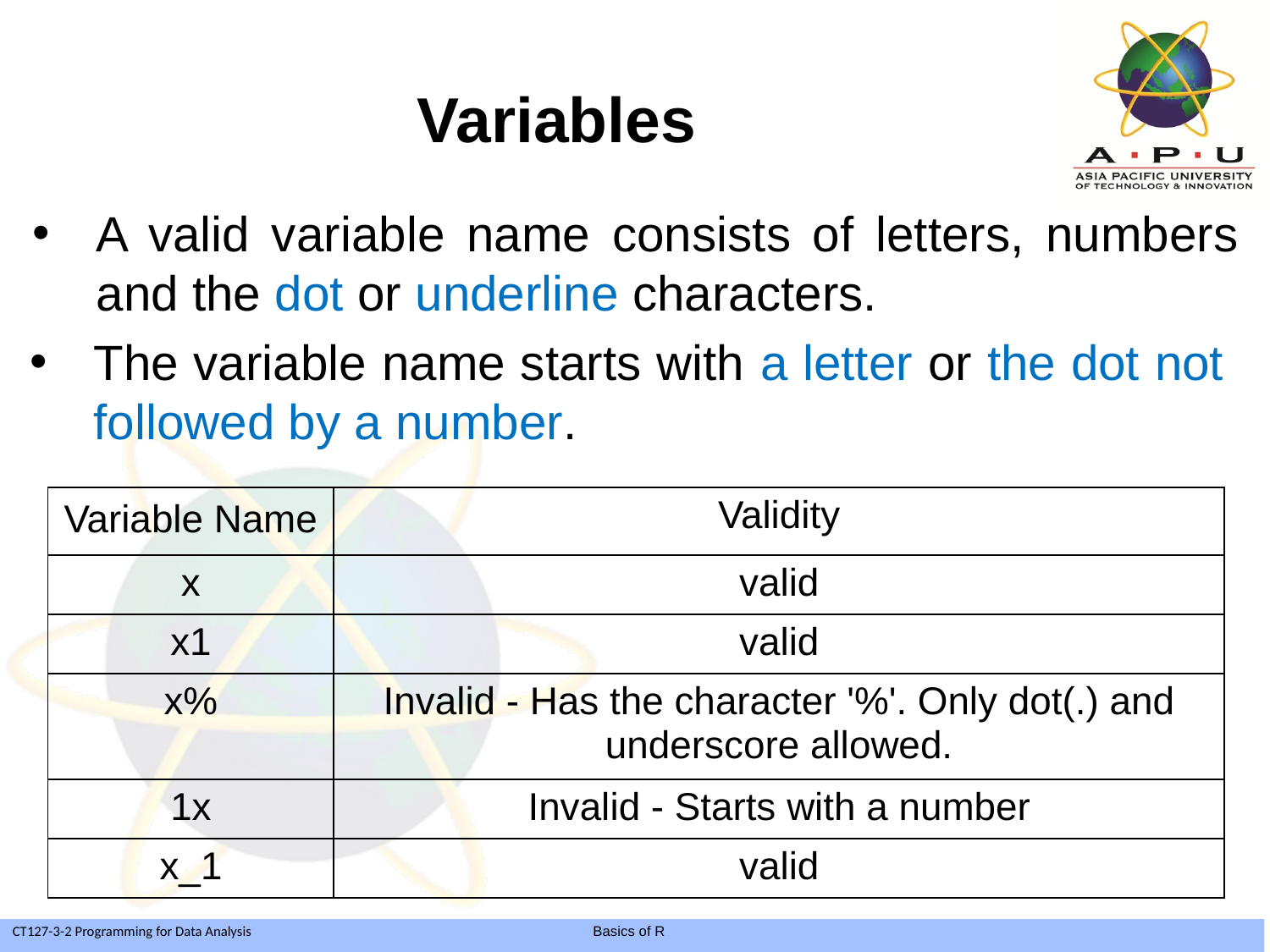

# Variables
A valid variable name consists of letters, numbers and the dot or underline characters.
The variable name starts with a letter or the dot not followed by a number.
| Variable Name | Validity |
| --- | --- |
| x | valid |
| x1 | valid |
| x% | Invalid - Has the character '%'. Only dot(.) and underscore allowed. |
| 1x | Invalid - Starts with a number |
| x\_1 | valid |